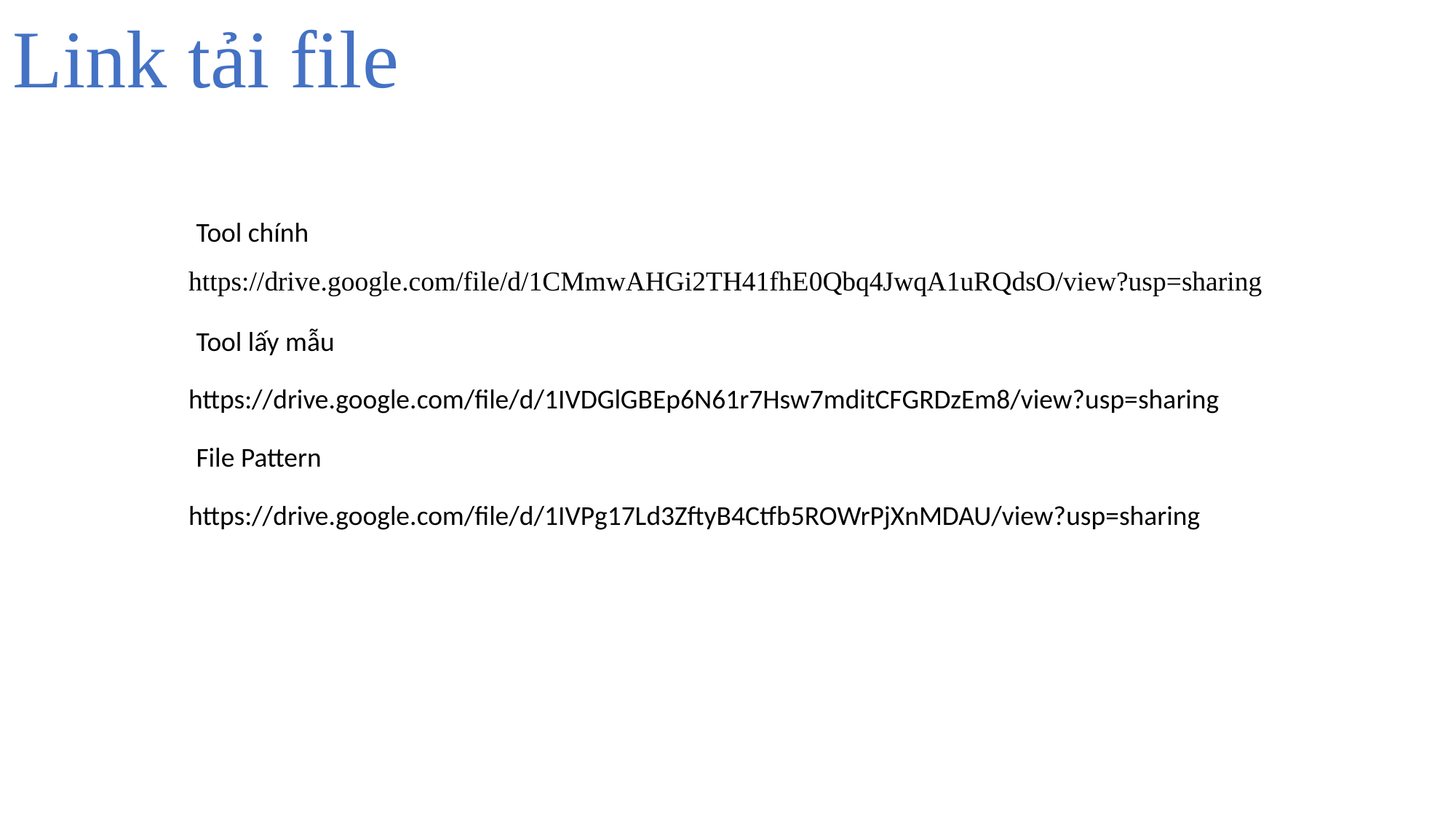

Link tải file
Tool chính
https://drive.google.com/file/d/1CMmwAHGi2TH41fhE0Qbq4JwqA1uRQdsO/view?usp=sharing
Tool lấy mẫu
https://drive.google.com/file/d/1IVDGlGBEp6N61r7Hsw7mditCFGRDzEm8/view?usp=sharing
File Pattern
https://drive.google.com/file/d/1IVPg17Ld3ZftyB4Ctfb5ROWrPjXnMDAU/view?usp=sharing